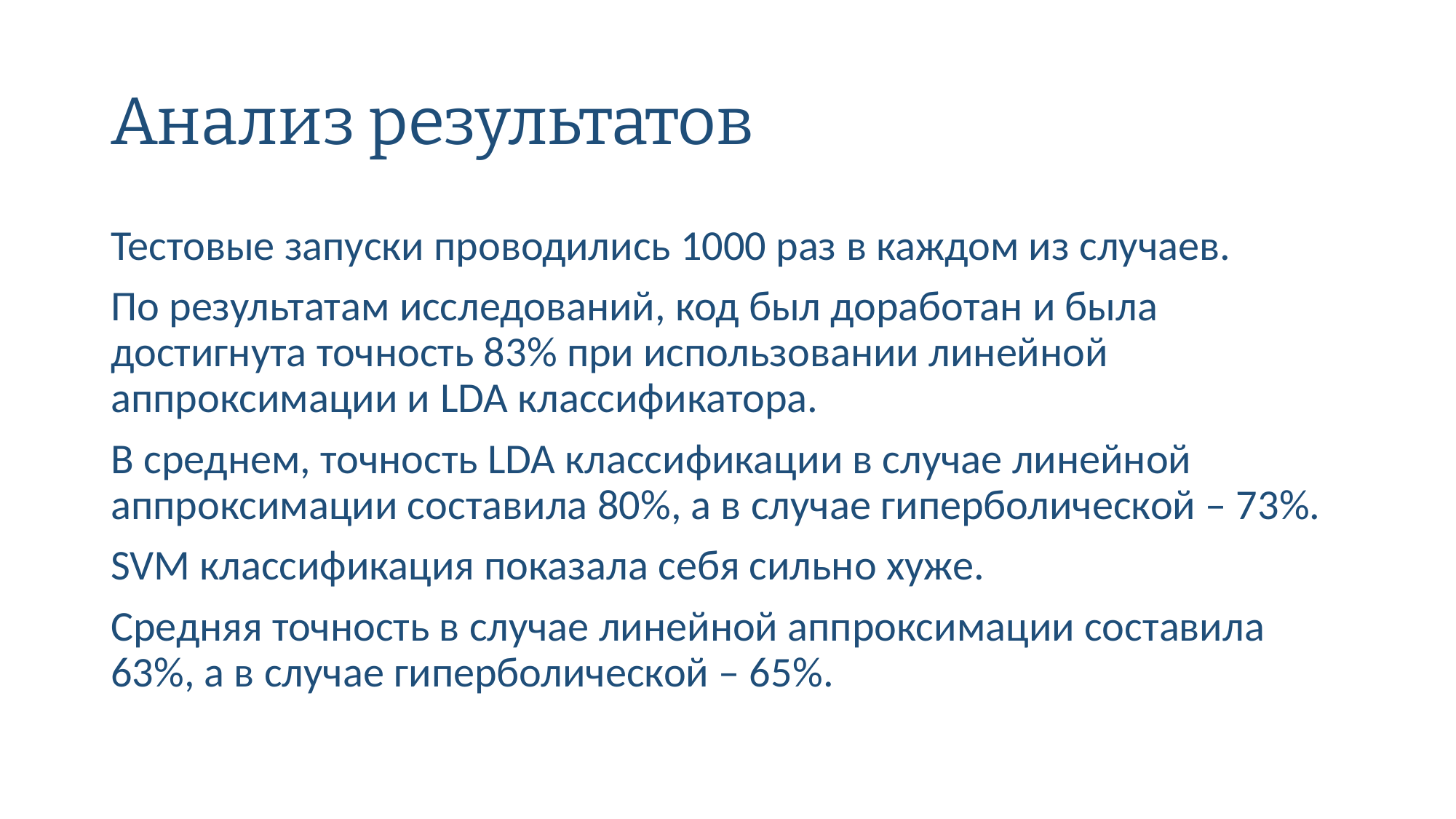

# Анализ результатов
Тестовые запуски проводились 1000 раз в каждом из случаев.
По результатам исследований, код был доработан и была достигнута точность 83% при использовании линейной аппроксимации и LDA классификатора.
В среднем, точность LDA классификации в случае линейной аппроксимации составила 80%, а в случае гиперболической – 73%.
SVM классификация показала себя сильно хуже.
Средняя точность в случае линейной аппроксимации составила 63%, а в случае гиперболической – 65%.